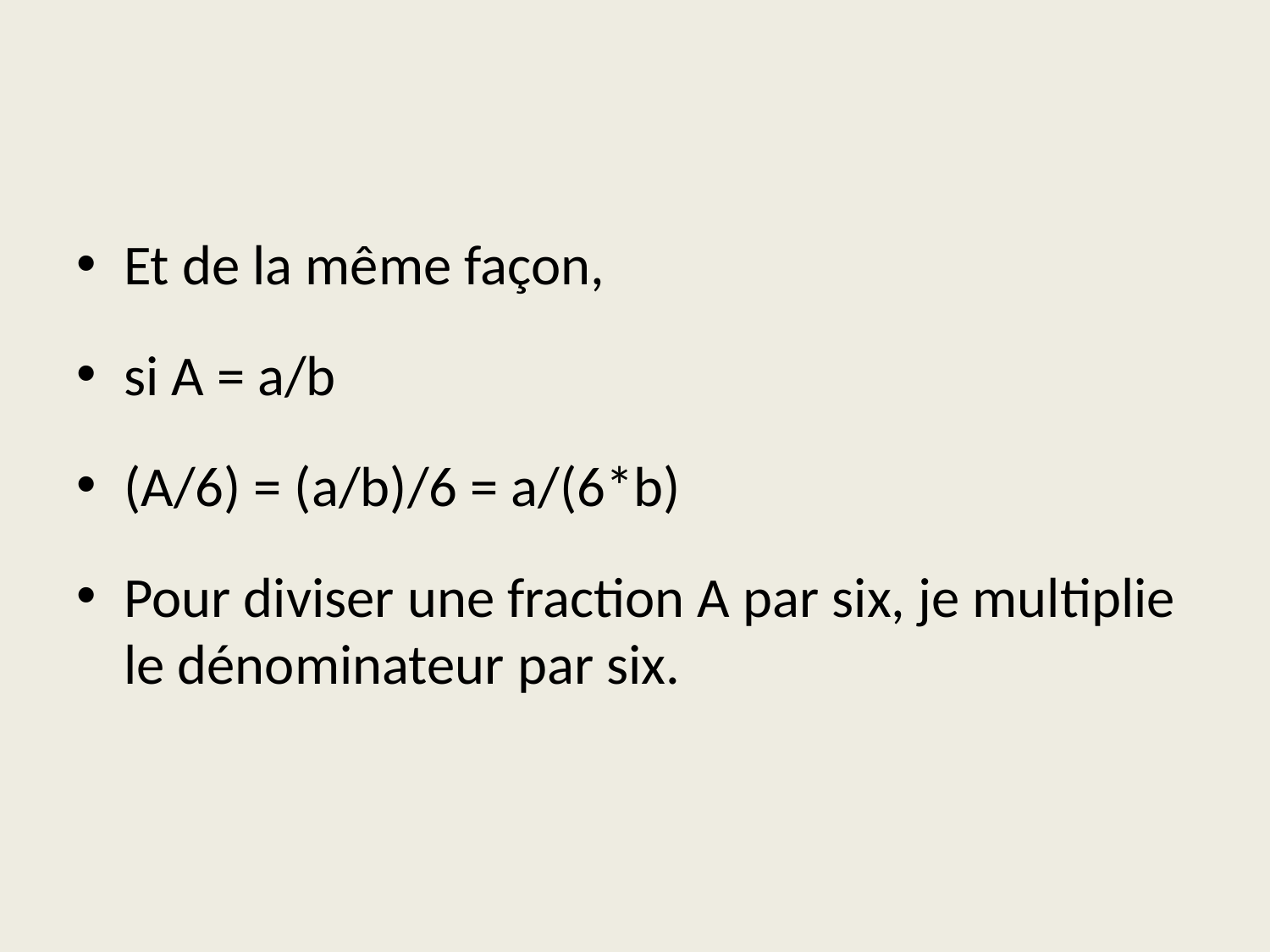

#
Et de la même façon,
si A = a/b
(A/6) = (a/b)/6 = a/(6*b)
Pour diviser une fraction A par six, je multiplie le dénominateur par six.